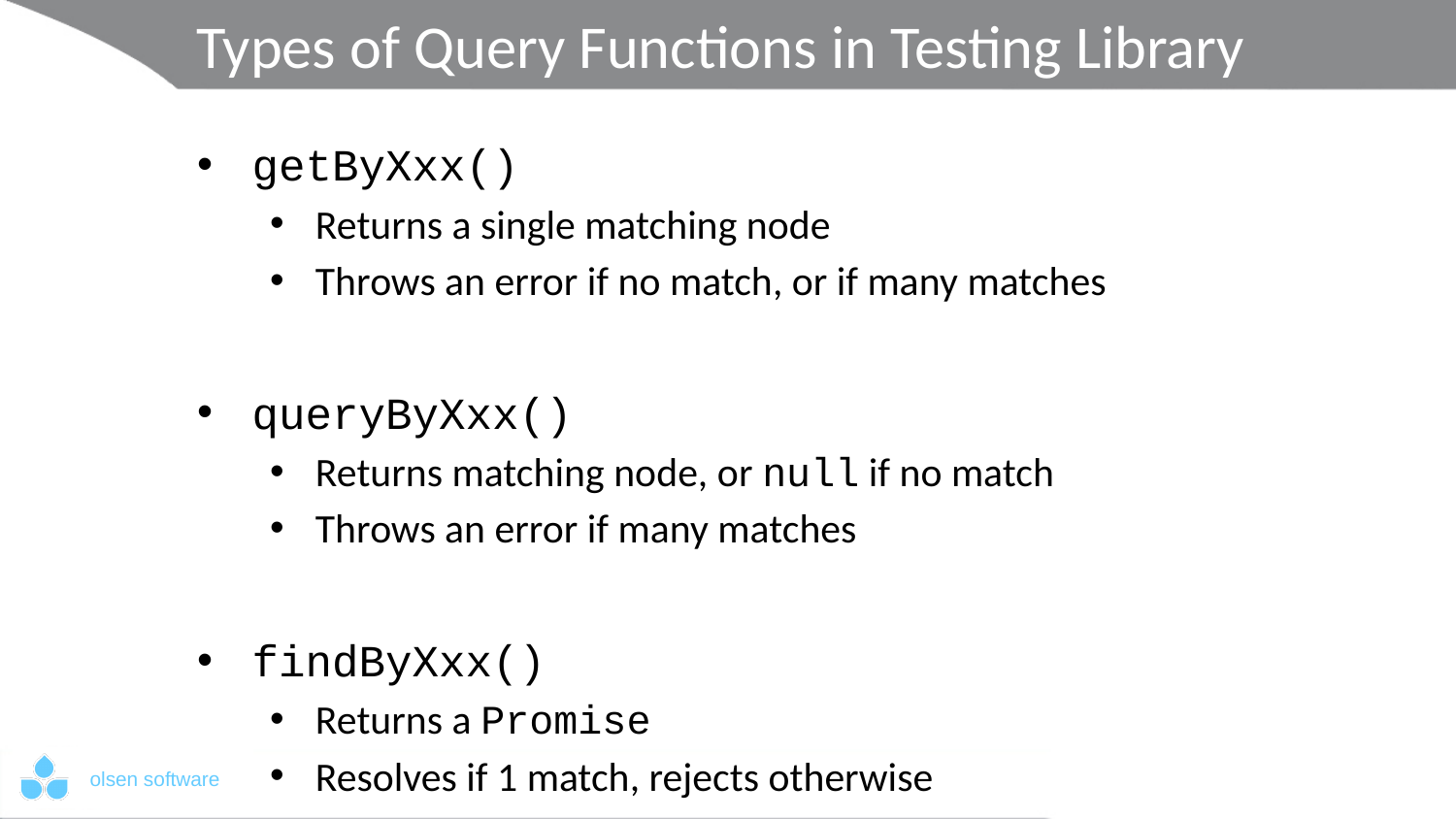

# Types of Query Functions in Testing Library
getByXxx()
Returns a single matching node
Throws an error if no match, or if many matches

queryByXxx()
Returns matching node, or null if no match
Throws an error if many matches

findByXxx()
Returns a Promise
Resolves if 1 match, rejects otherwise